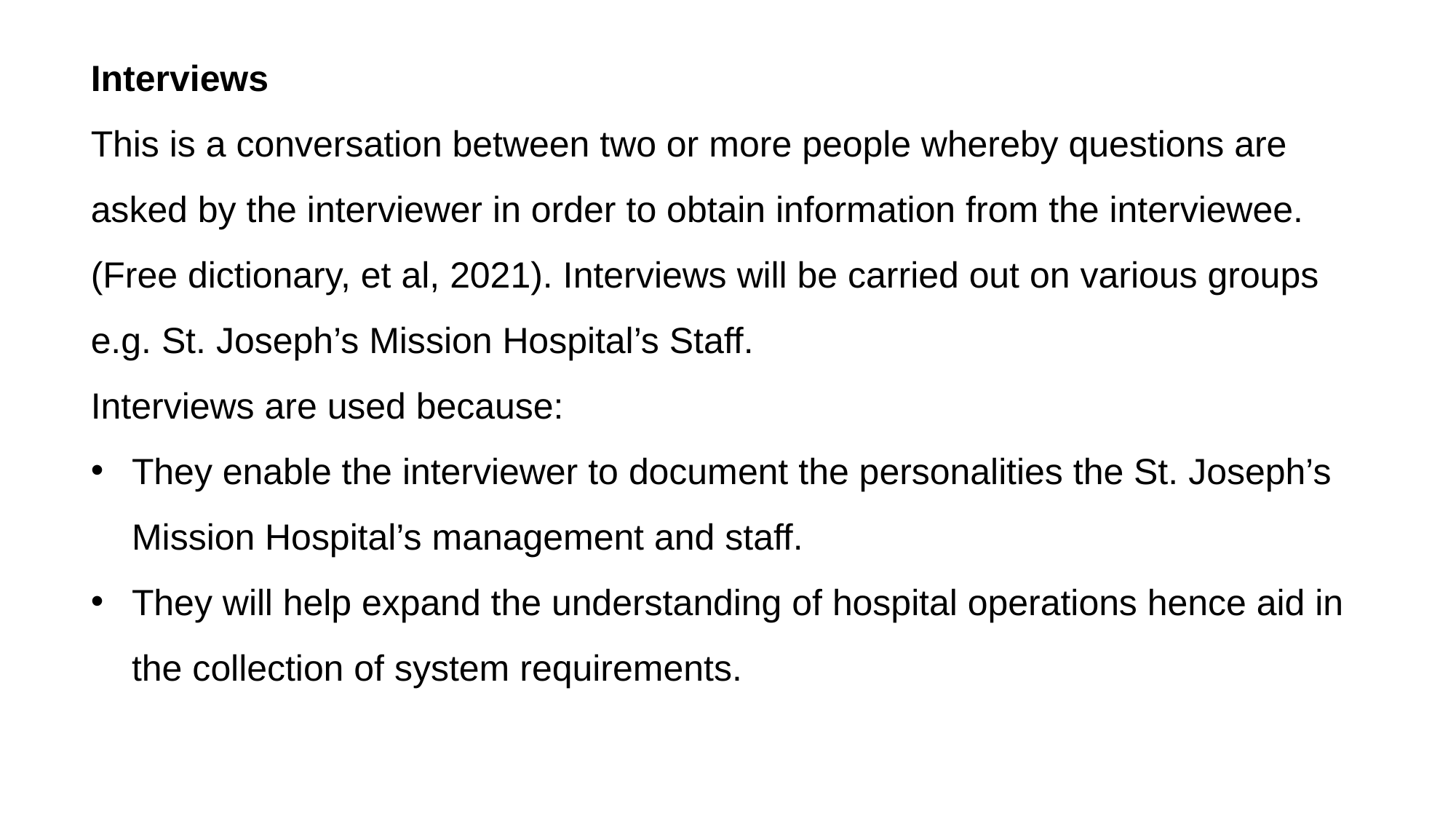

Interviews
This is a conversation between two or more people whereby questions are asked by the interviewer in order to obtain information from the interviewee. (Free dictionary, et al, 2021). Interviews will be carried out on various groups e.g. St. Joseph’s Mission Hospital’s Staff.
Interviews are used because:
They enable the interviewer to document the personalities the St. Joseph’s Mission Hospital’s management and staff.
They will help expand the understanding of hospital operations hence aid in the collection of system requirements.